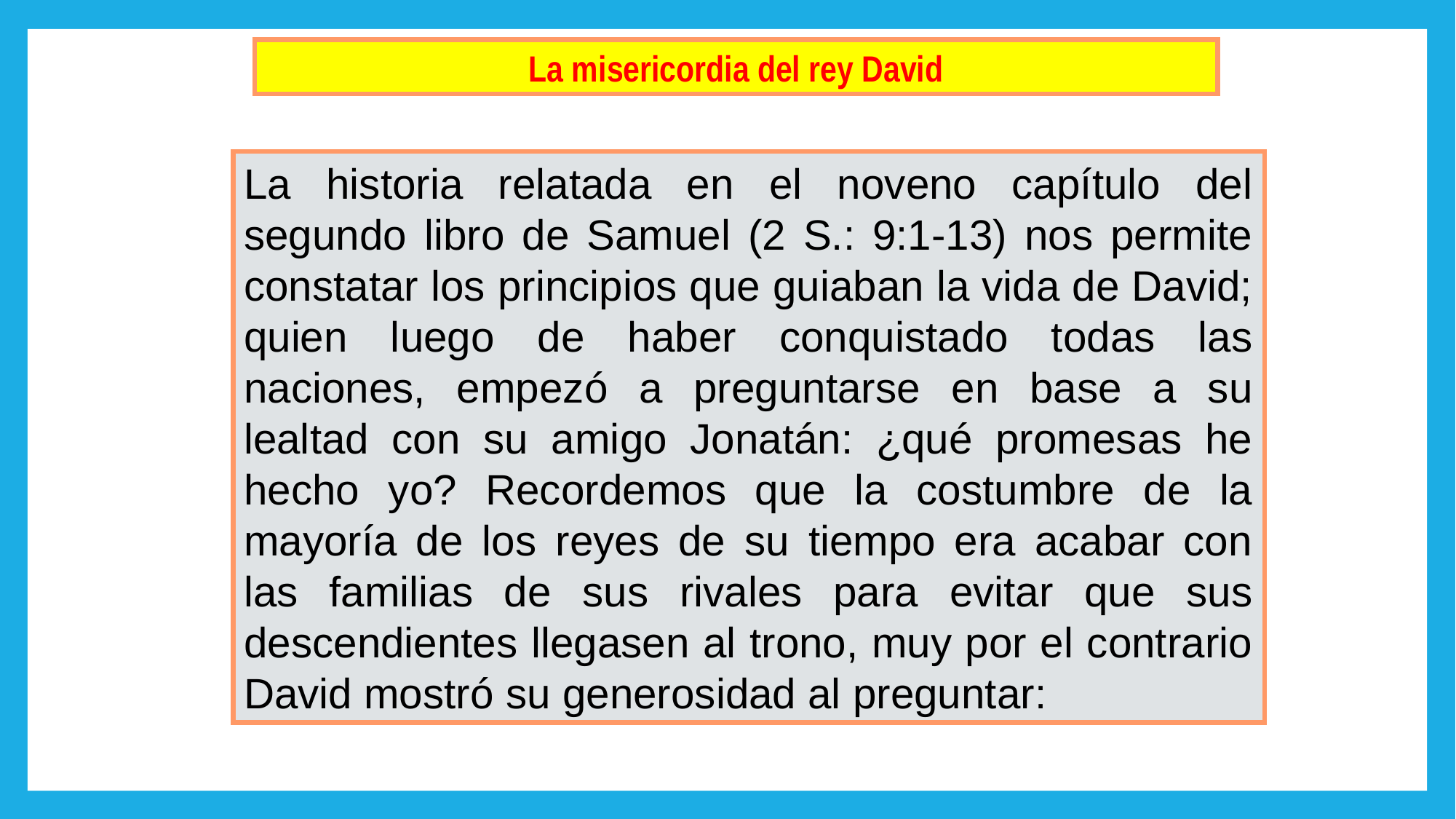

La misericordia del rey David
La historia relatada en el noveno capítulo del segundo libro de Samuel (2 S.: 9:1-13) nos permite constatar los principios que guiaban la vida de David; quien luego de haber conquistado todas las naciones, empezó a preguntarse en base a su lealtad con su amigo Jonatán: ¿qué promesas he hecho yo? Recordemos que la costumbre de la mayoría de los reyes de su tiempo era acabar con las familias de sus rivales para evitar que sus descendientes llegasen al trono, muy por el contrario David mostró su generosidad al preguntar: